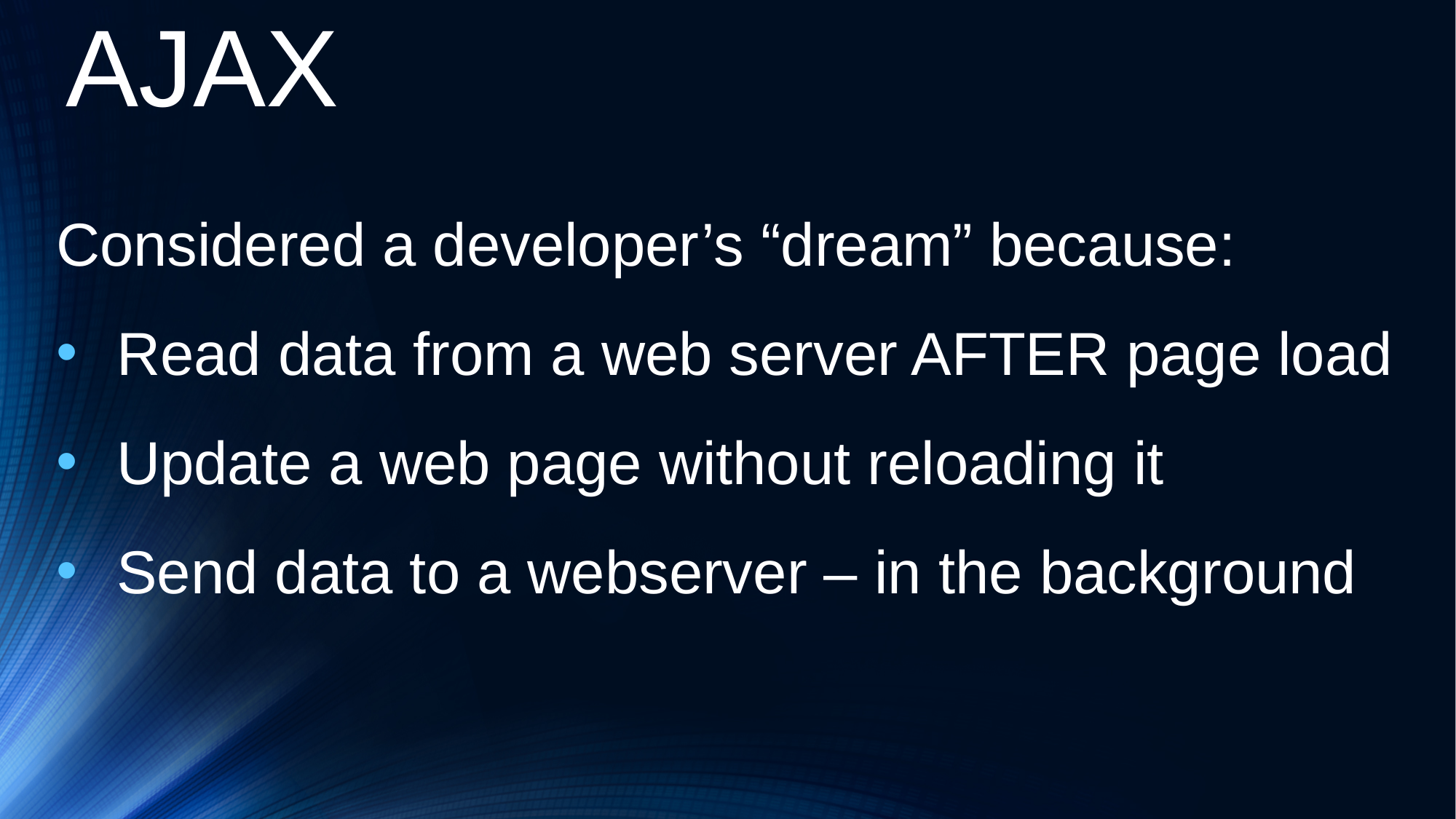

AJAX

Considered a developer’s “dream” because:
  Read data from a web server AFTER page load
  Update a web page without reloading it
  Send data to a webserver – in the background